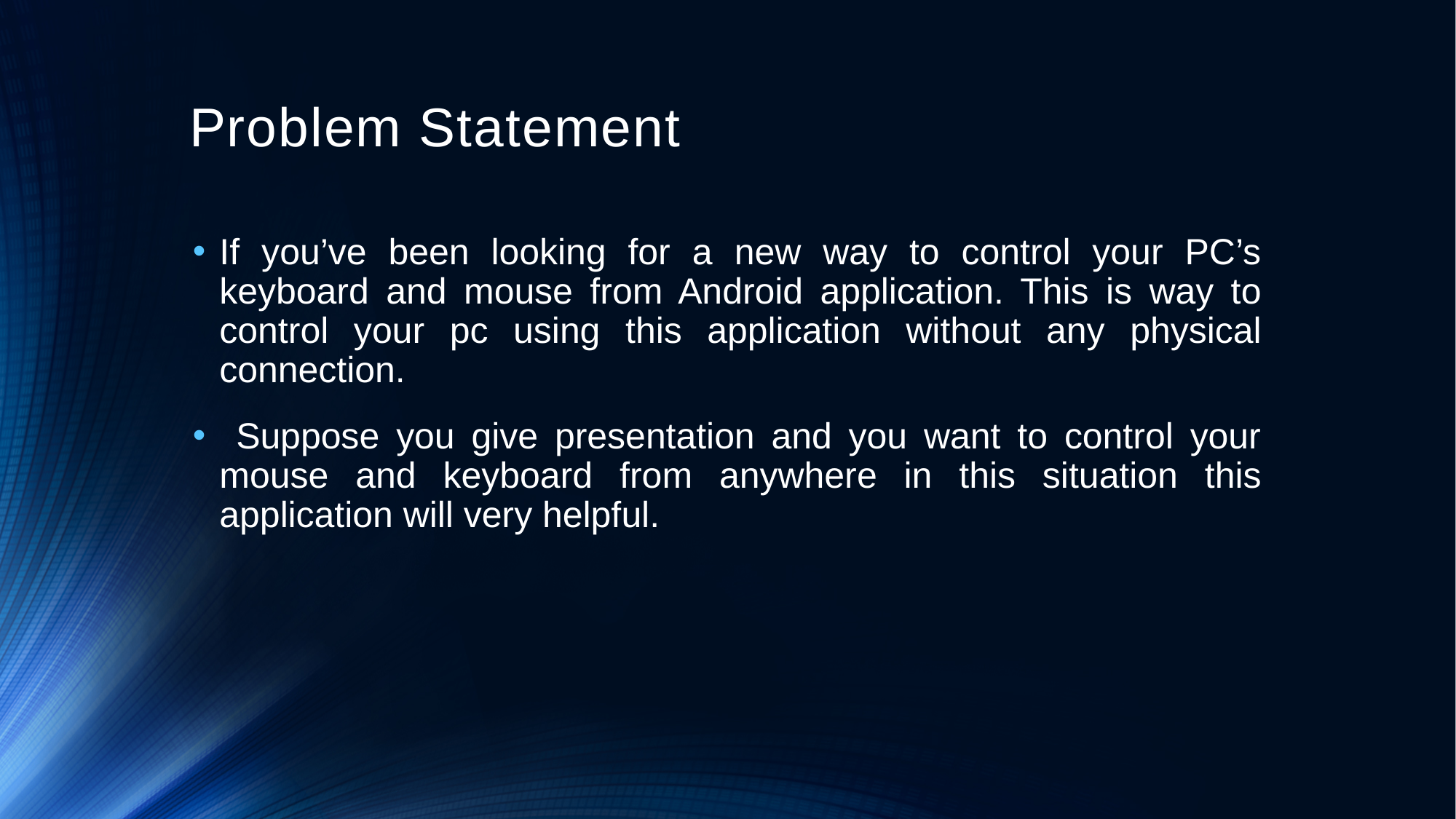

# Problem Statement
If you’ve been looking for a new way to control your PC’s keyboard and mouse from Android application. This is way to control your pc using this application without any physical connection.
 Suppose you give presentation and you want to control your mouse and keyboard from anywhere in this situation this application will very helpful.